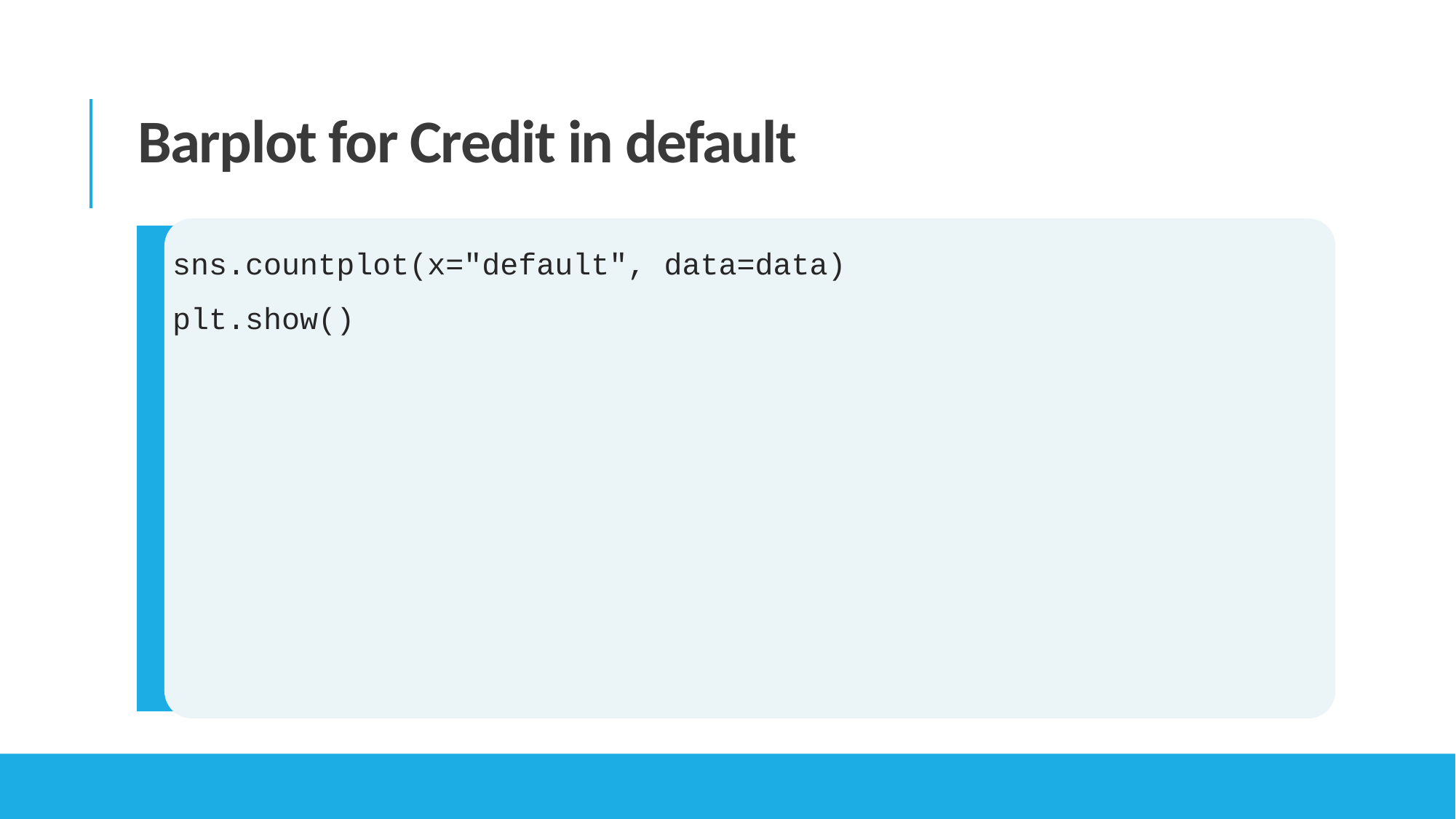

Barplot for Credit in default
sns.countplot(x="default", data=data)
plt.show()